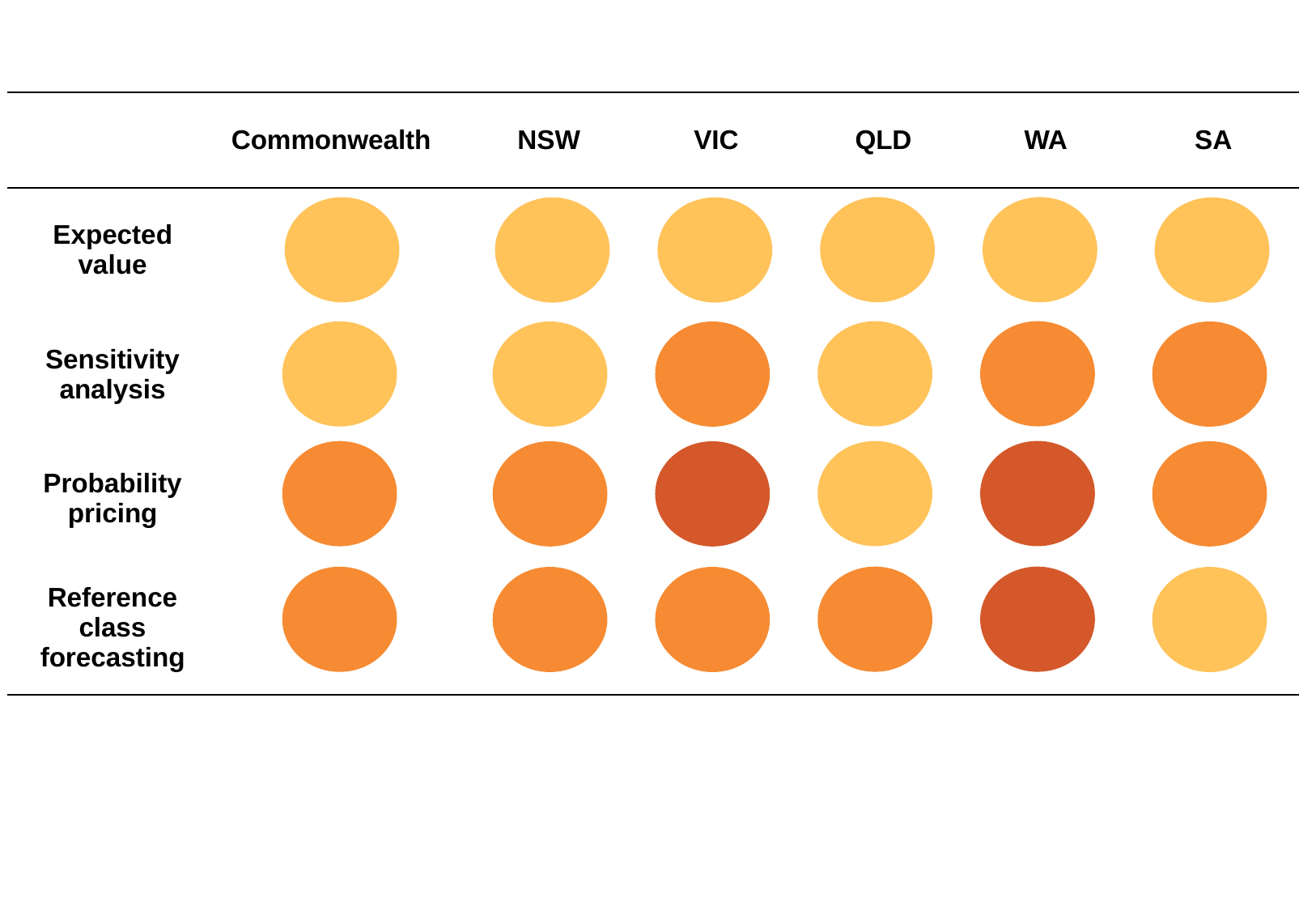

|  | Commonwealth |  | NSW | VIC | QLD | WA | SA |
| --- | --- | --- | --- | --- | --- | --- | --- |
| Expected value |  |  |  |  |  |  |  |
| Sensitivity analysis |  |  |  |  |  |  |  |
| Probability pricing |  |  |  |  |  |  |  |
| Reference class forecasting |  |  |  |  |  |  |  |